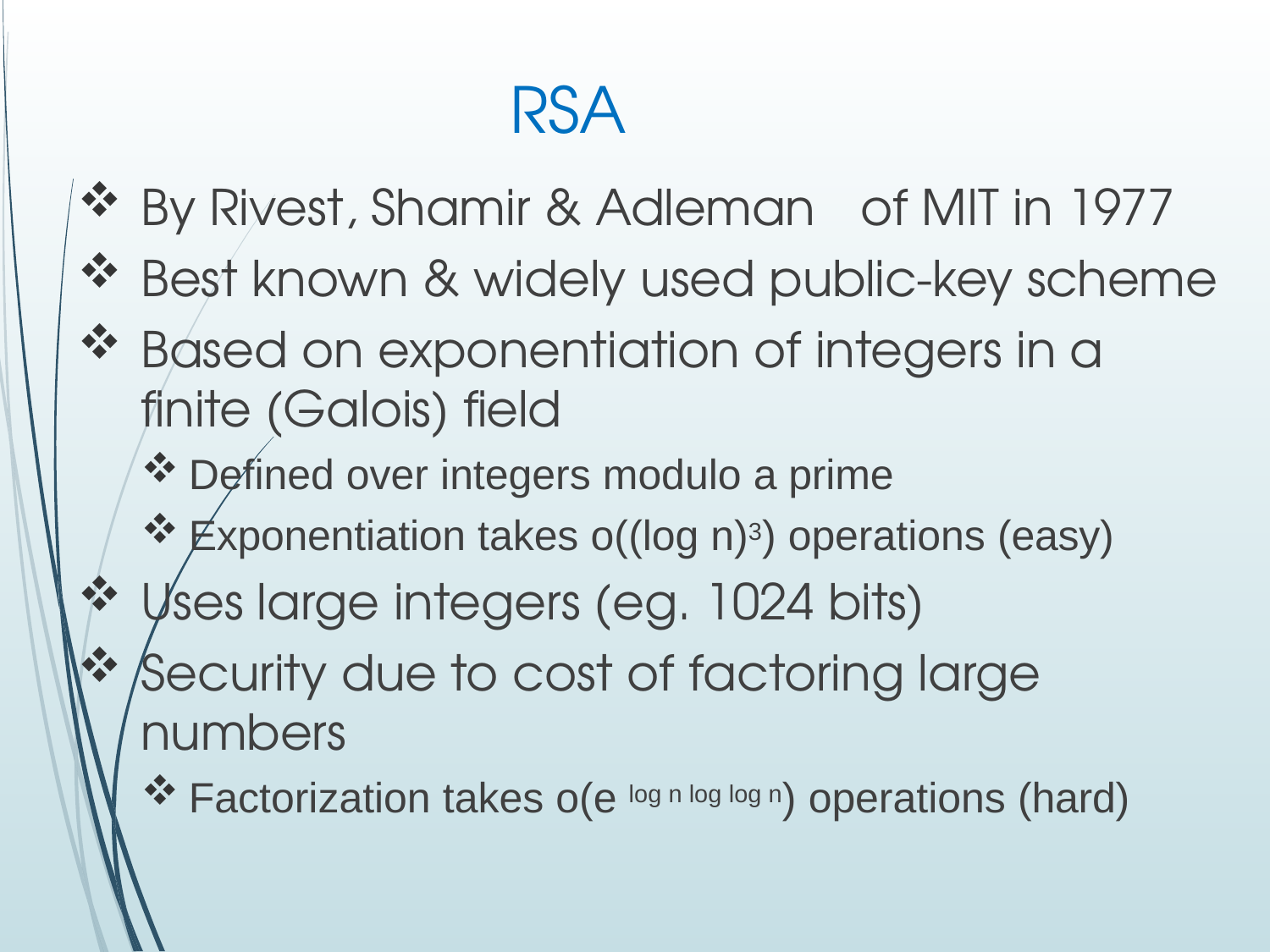

RSA
By Rivest, Shamir & Adleman	of MIT in 1977
Best known & widely used public-key scheme
Based on exponentiation of integers in a finite (Galois) field
Defined over integers modulo a prime
Exponentiation takes o((log n)3) operations (easy)
Uses large integers (eg. 1024 bits)
Security due to cost of factoring large numbers
Factorization takes o(e log n log log n) operations (hard)